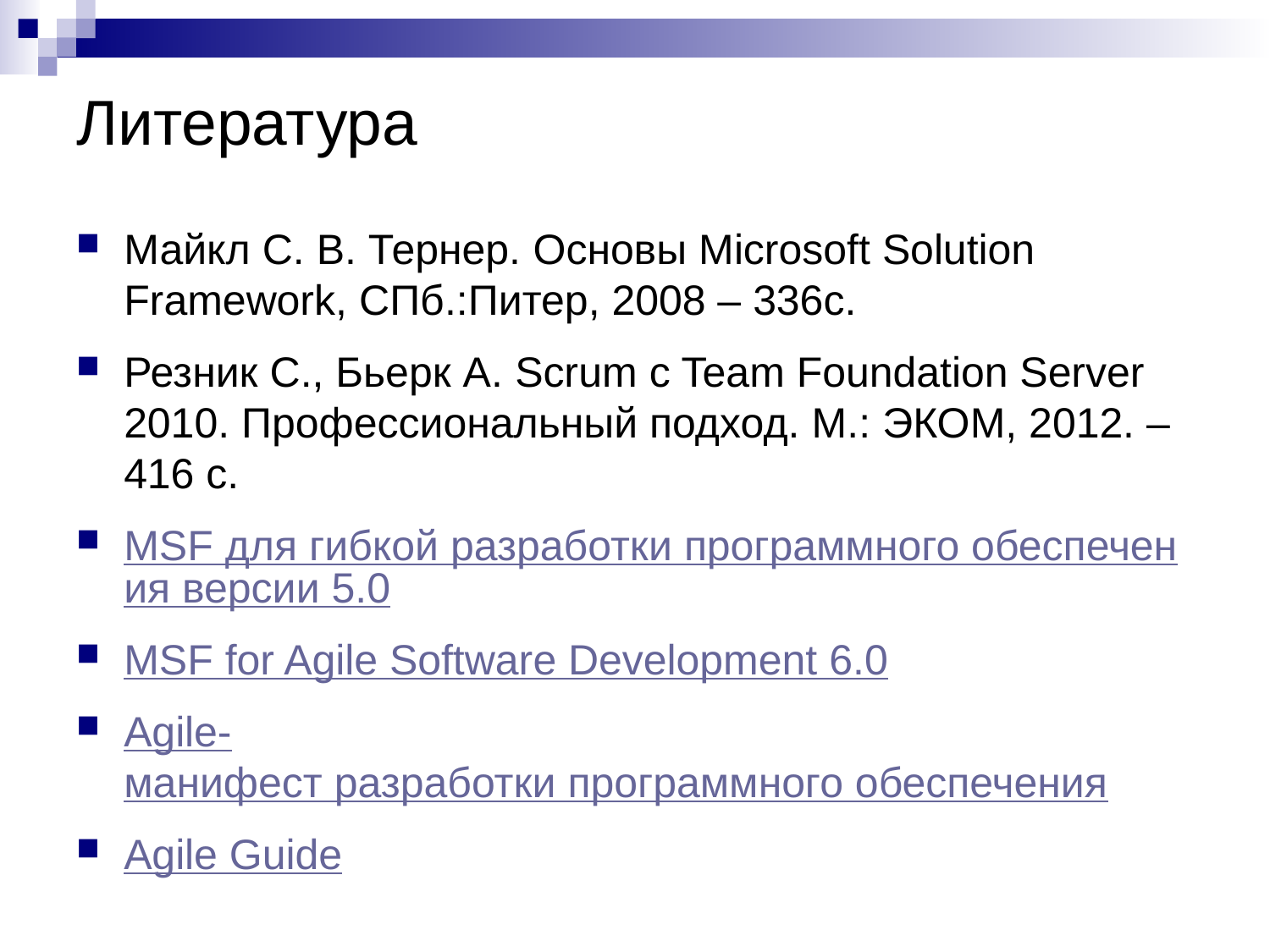

# Литература
Майкл С. В. Тернер. Основы Microsoft Solution Framework, СПб.:Питер, 2008 – 336с.
Резник С., Бьерк А. Scrum c Team Foundation Server 2010. Профессиональный подход. М.: ЭКОМ, 2012. – 416 с.
MSF для гибкой разработки программного обеспечения версии 5.0
MSF for Agile Software Development 6.0
Agile-манифест разработки программного обеспечения
Agile Guide